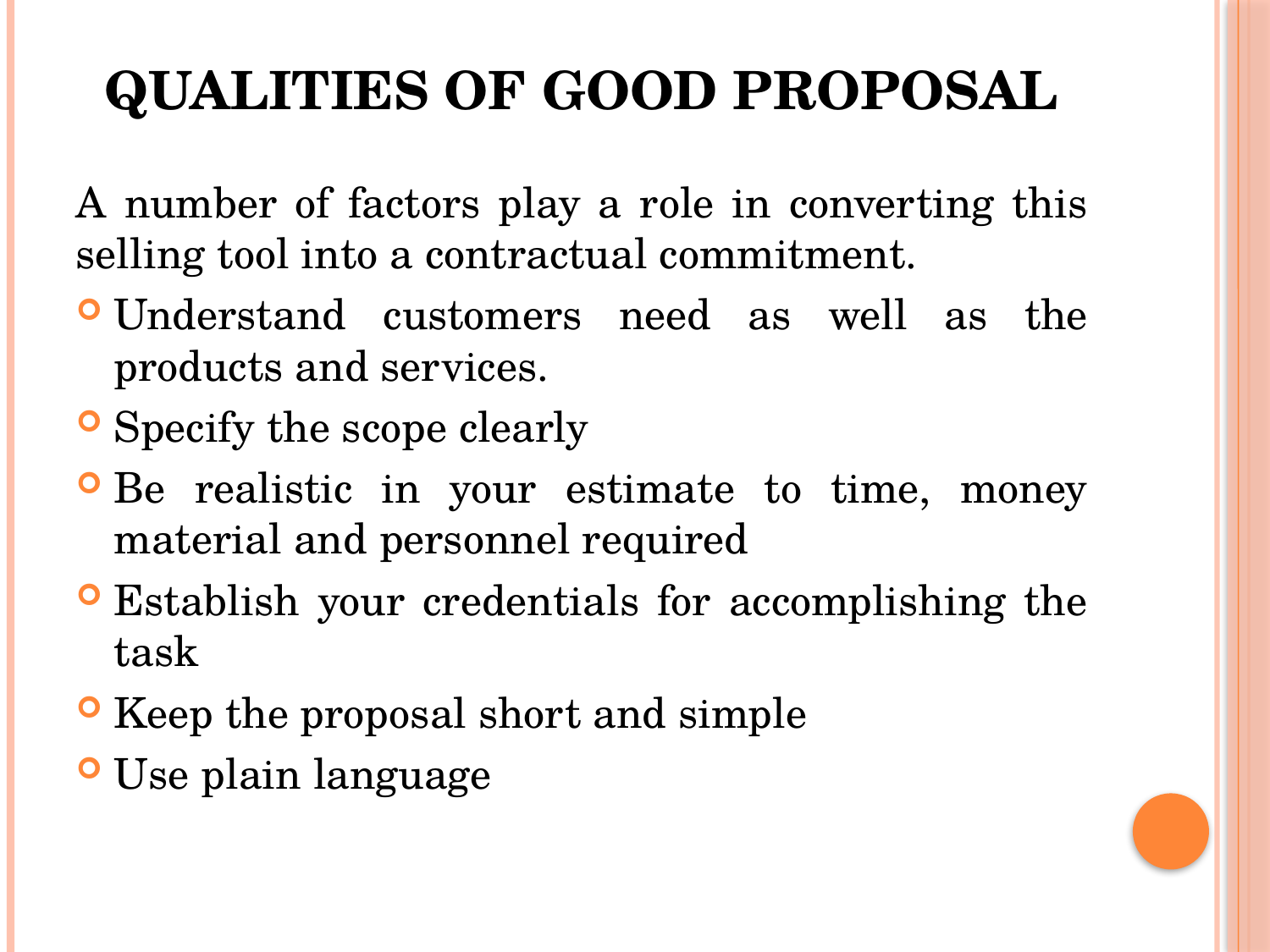

# Qualities of Good Proposal
A number of factors play a role in converting this selling tool into a contractual commitment.
Understand customers need as well as the products and services.
Specify the scope clearly
Be realistic in your estimate to time, money material and personnel required
Establish your credentials for accomplishing the task
Keep the proposal short and simple
Use plain language